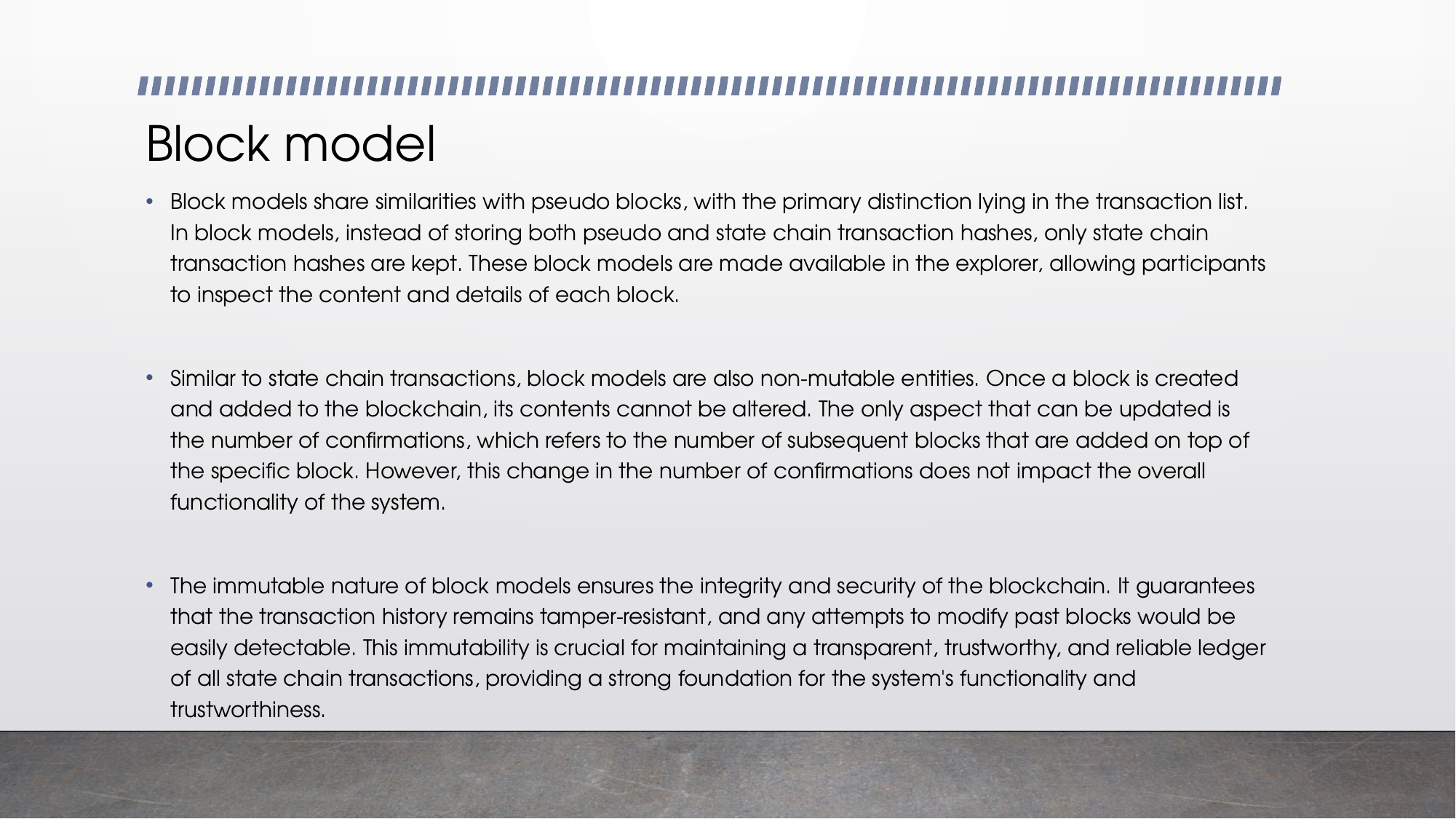

# Block model
Block models share similarities with pseudo blocks, with the primary distinction lying in the transaction list. In block models, instead of storing both pseudo and state chain transaction hashes, only state chain transaction hashes are kept. These block models are made available in the explorer, allowing participants to inspect the content and details of each block.

Similar to state chain transactions, block models are also non-mutable entities. Once a block is created and added to the blockchain, its contents cannot be altered. The only aspect that can be updated is the number of confirmations, which refers to the number of subsequent blocks that are added on top of the specific block. However, this change in the number of confirmations does not impact the overall functionality of the system.

The immutable nature of block models ensures the integrity and security of the blockchain. It guarantees that the transaction history remains tamper-resistant, and any attempts to modify past blocks would be easily detectable. This immutability is crucial for maintaining a transparent, trustworthy, and reliable ledger of all state chain transactions, providing a strong foundation for the system's functionality and trustworthiness.